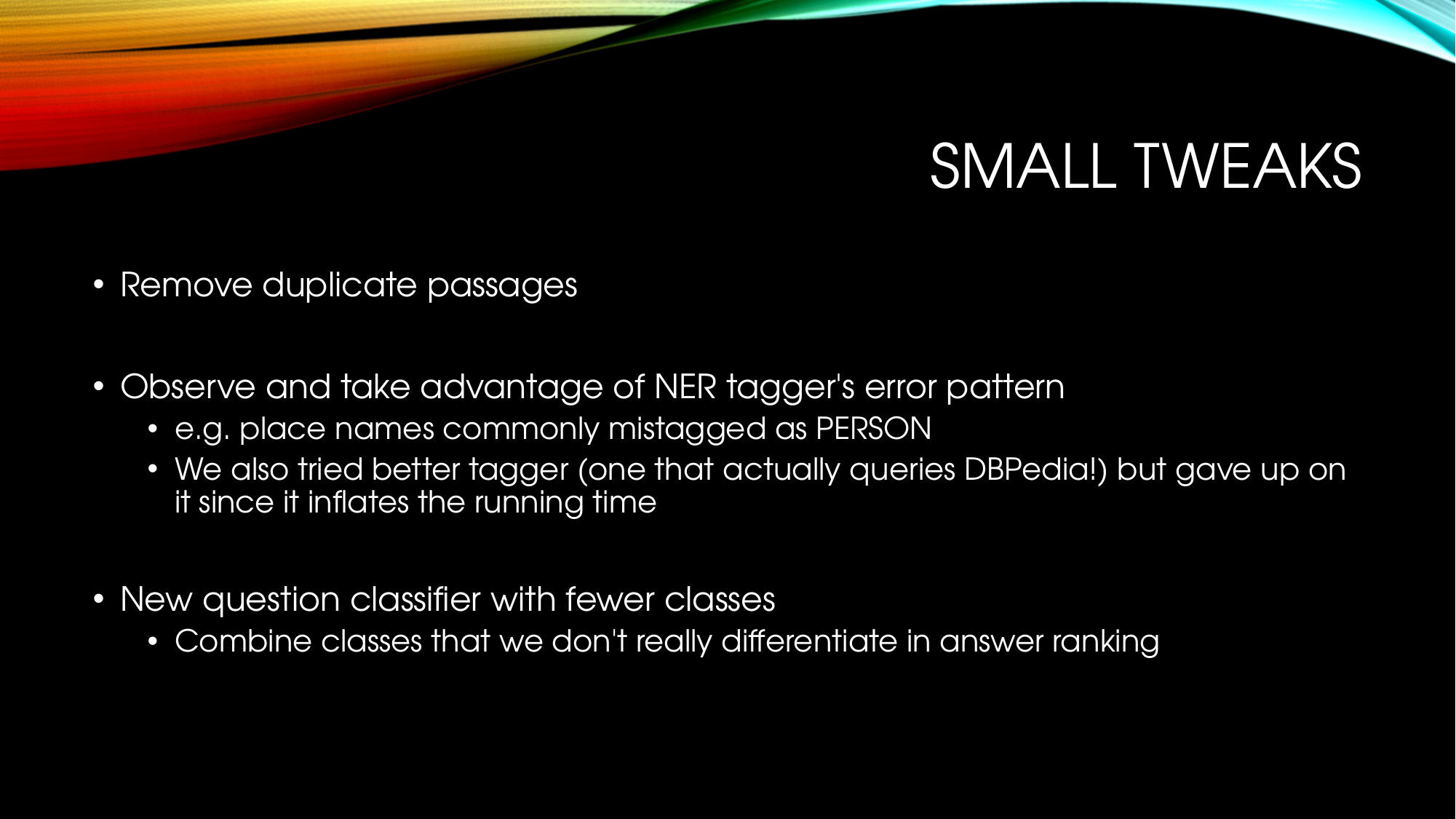

# SMALL TWEAKS
Remove duplicate passages

Observe and take advantage of NER tagger's error pattern
e.g. place names commonly mistagged as PERSON
We also tried better tagger (one that actually queries DBPedia!) but gave up on it since it inflates the running time

New question classifier with fewer classes
Combine classes that we don't really differentiate in answer ranking